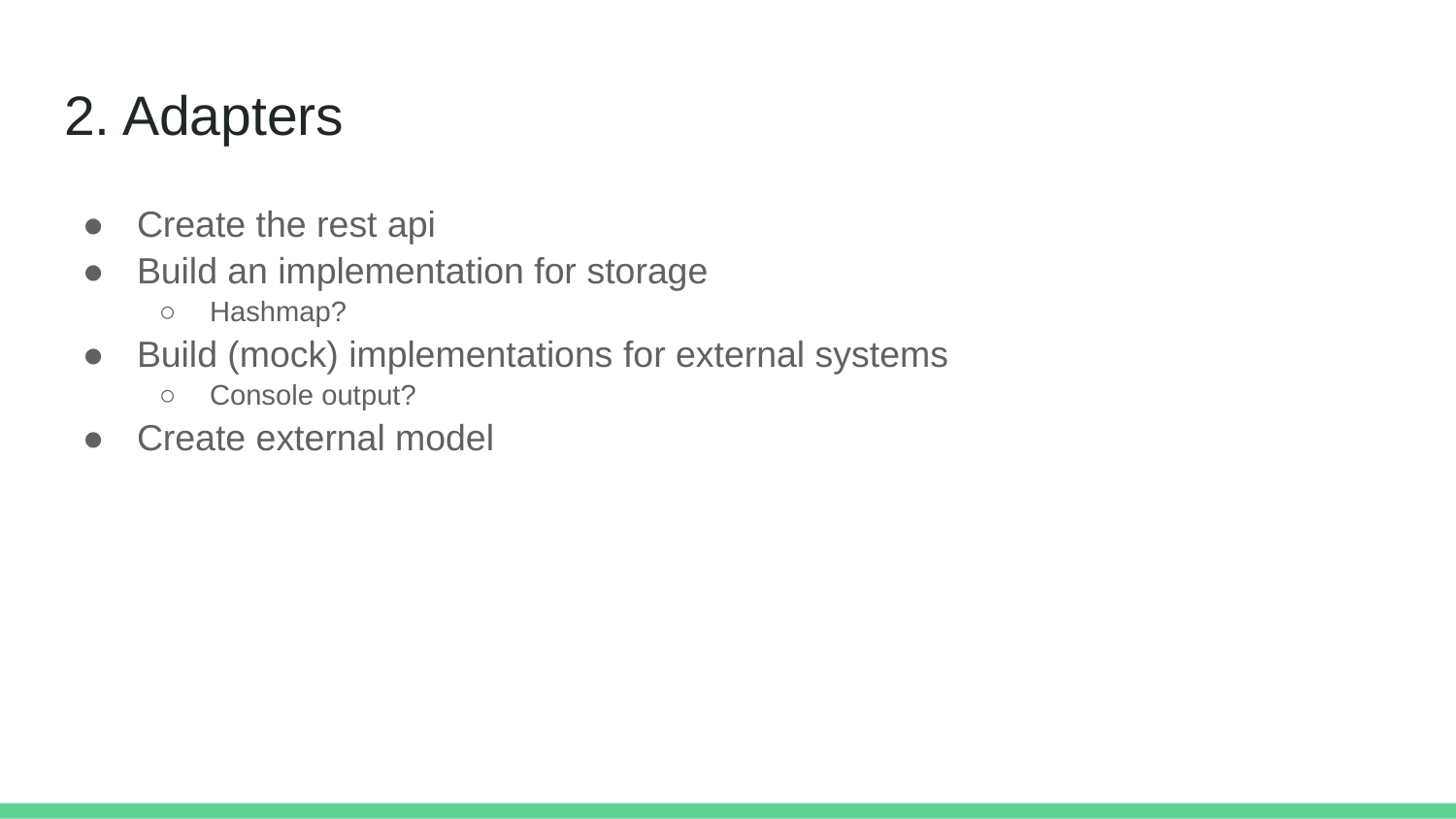

# 2. Adapters
Create the rest api
Build an implementation for storage
Hashmap?
Build (mock) implementations for external systems
Console output?
Create external model